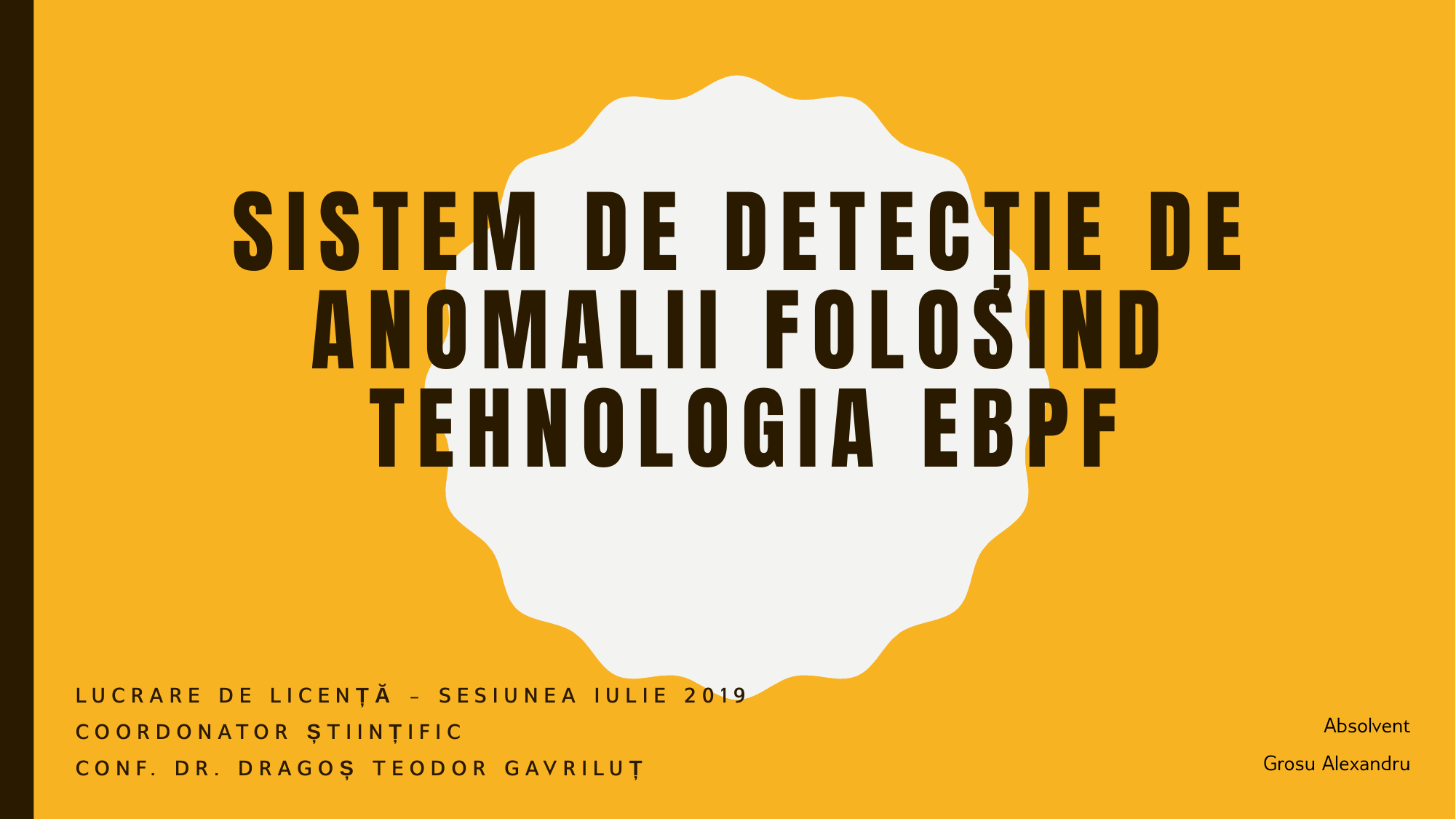

# SISTEM DE DETECȚIE DE ANOMALII FOLOSIND TEHNOLOGIA eBPF
LUCRARE DE LICENță – SESIUNEA IULIE 2019
Coordonator științific
CONF. Dr. Dragoș Teodor Gavriluț
Absolvent
Grosu Alexandru